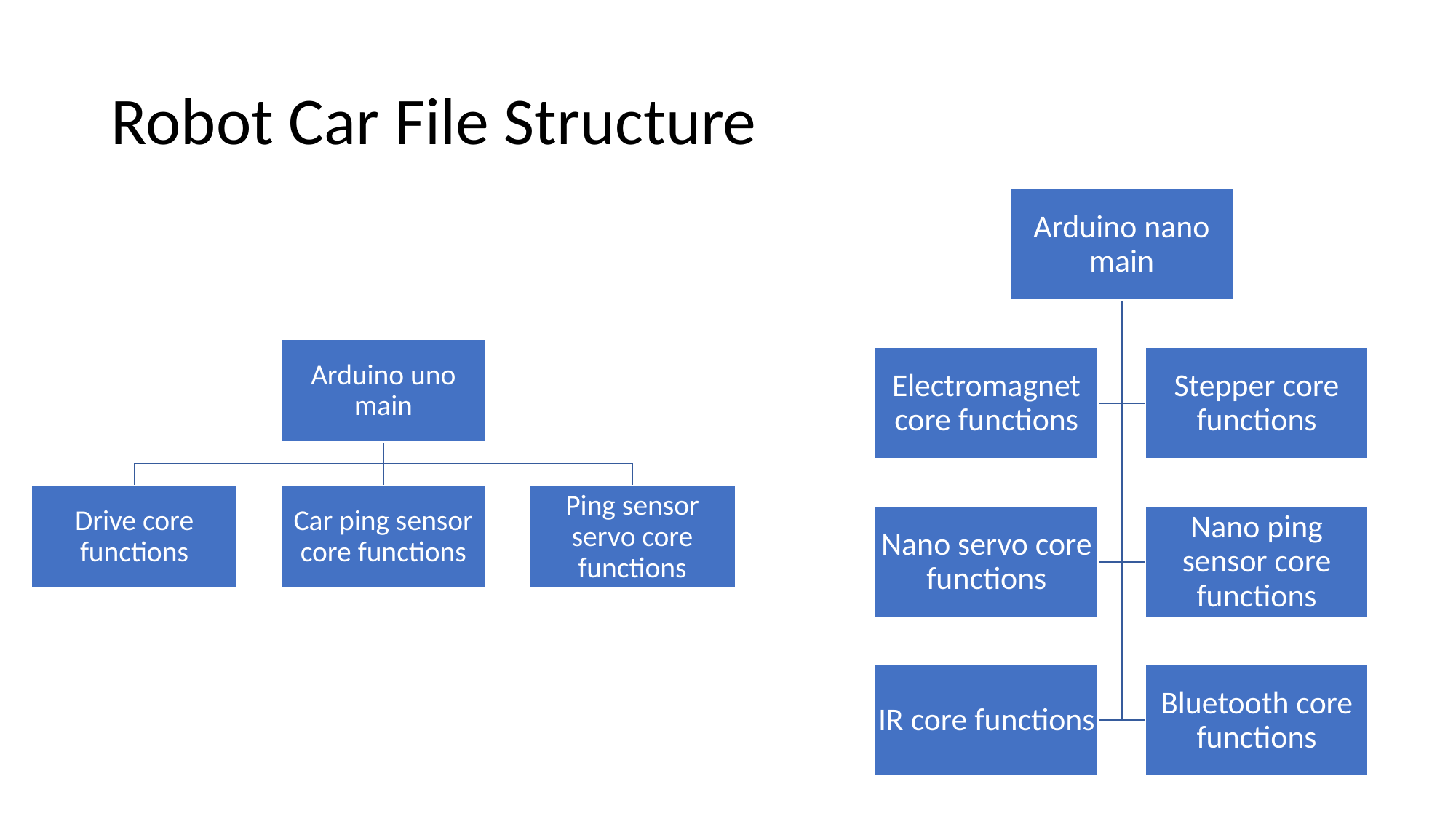

# Robot Car File Structure
Arduino nano main
Electromagnet core functions
Stepper core functions
Nano servo core functions
Nano ping sensor core functions
IR core functions
Bluetooth core functions
Arduino uno main
Drive core functions
Car ping sensor core functions
Ping sensor servo core functions